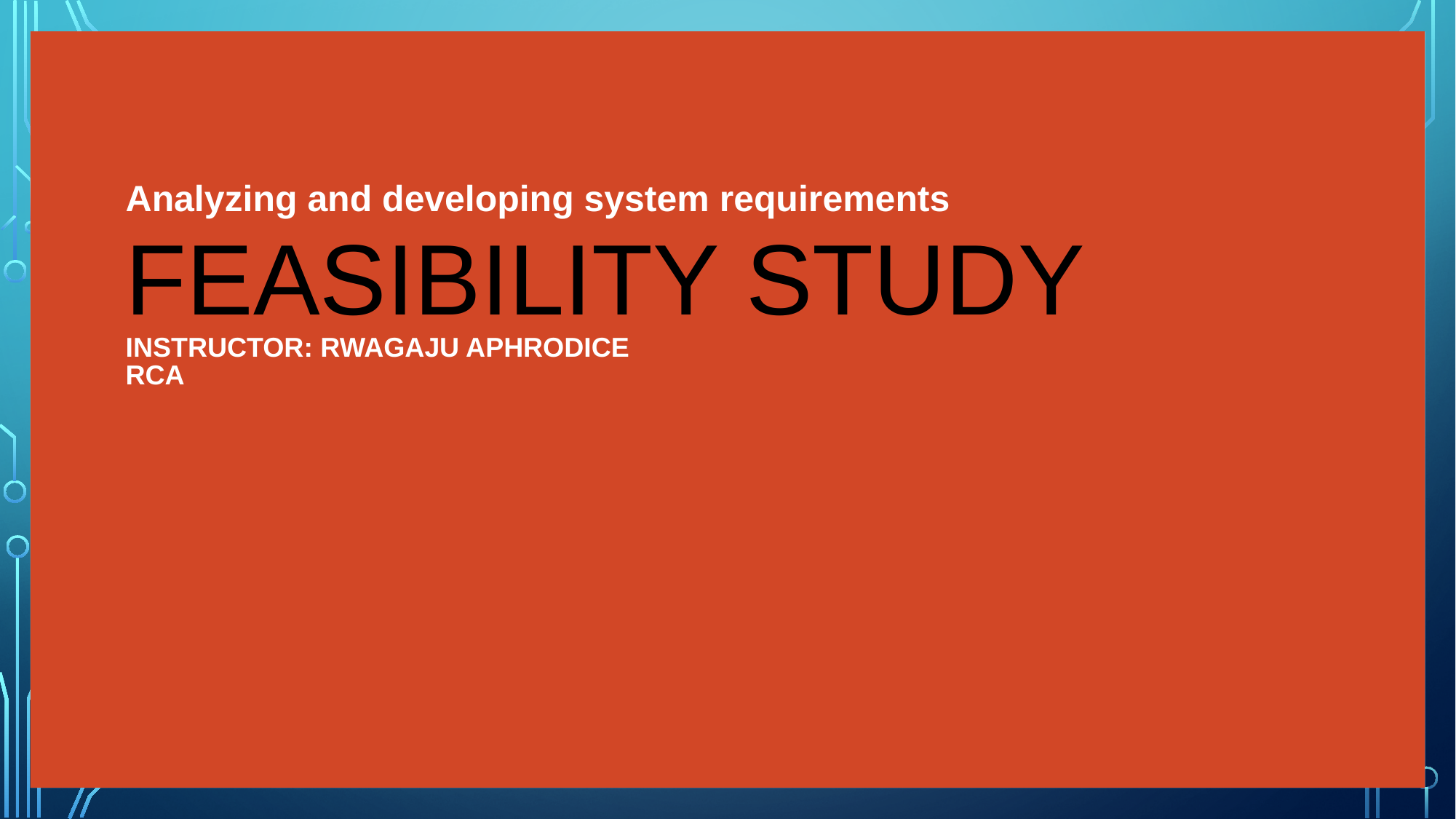

Analyzing and developing system requirements
# Feasibility Study instructor: Rwagaju Aphrodice RCA